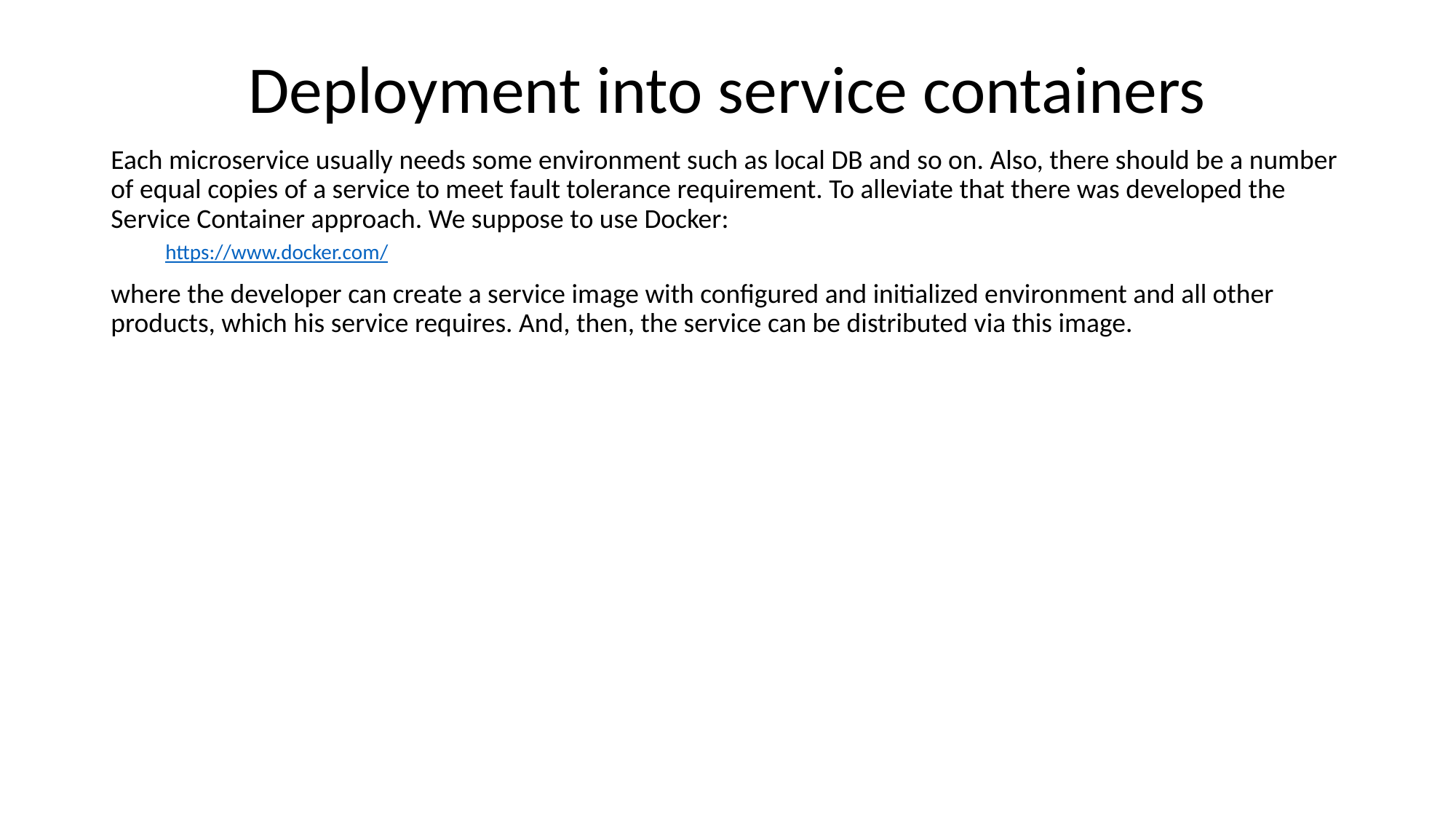

# Deployment into service containers
Each microservice usually needs some environment such as local DB and so on. Also, there should be a number of equal copies of a service to meet fault tolerance requirement. To alleviate that there was developed the Service Container approach. We suppose to use Docker:
https://www.docker.com/
where the developer can create a service image with configured and initialized environment and all other products, which his service requires. And, then, the service can be distributed via this image.